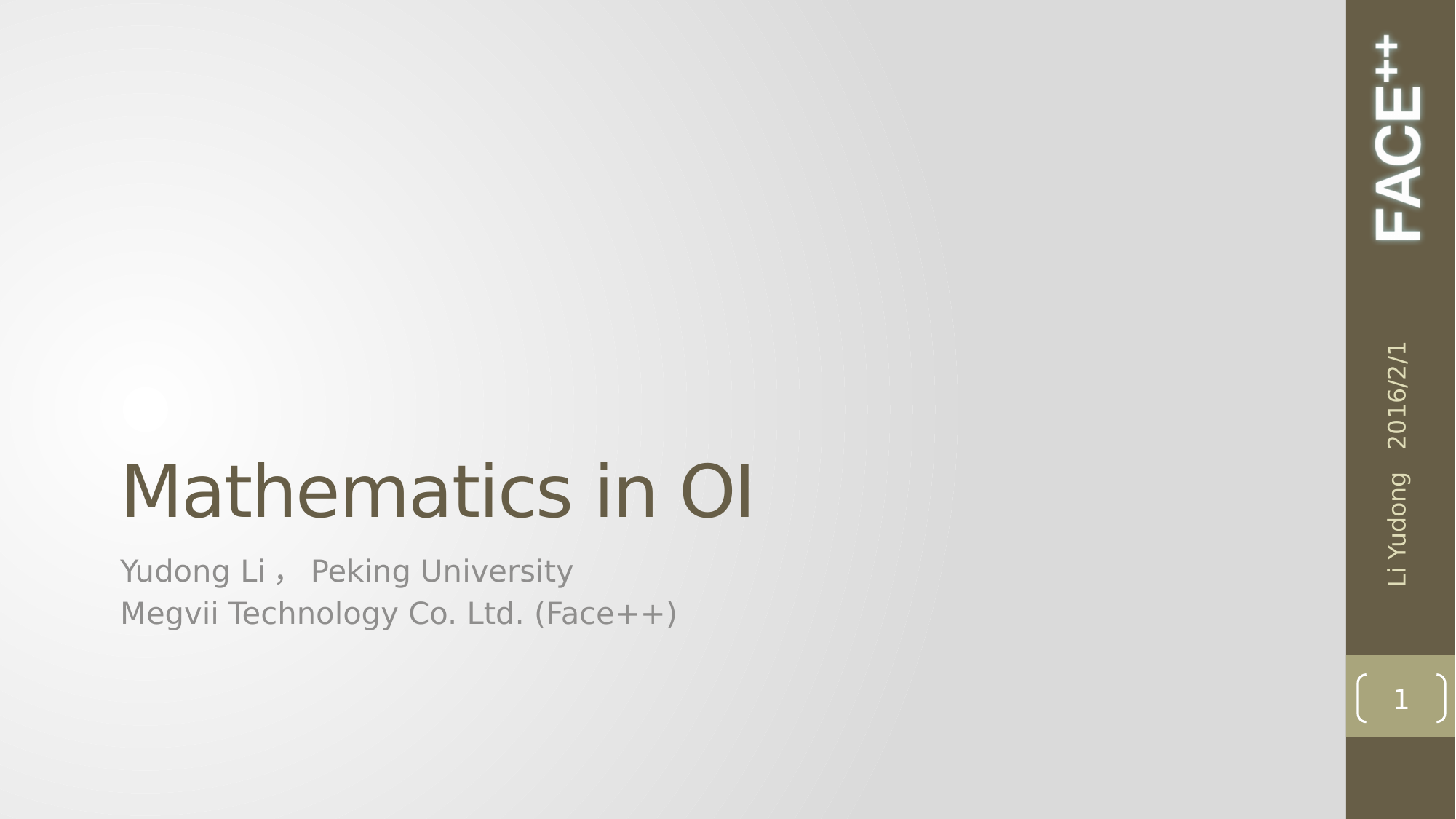

# Mathematics in OI
2016/2/1
Li Yudong
Yudong Li，Peking University
Megvii Technology Co. Ltd. (Face++)
1